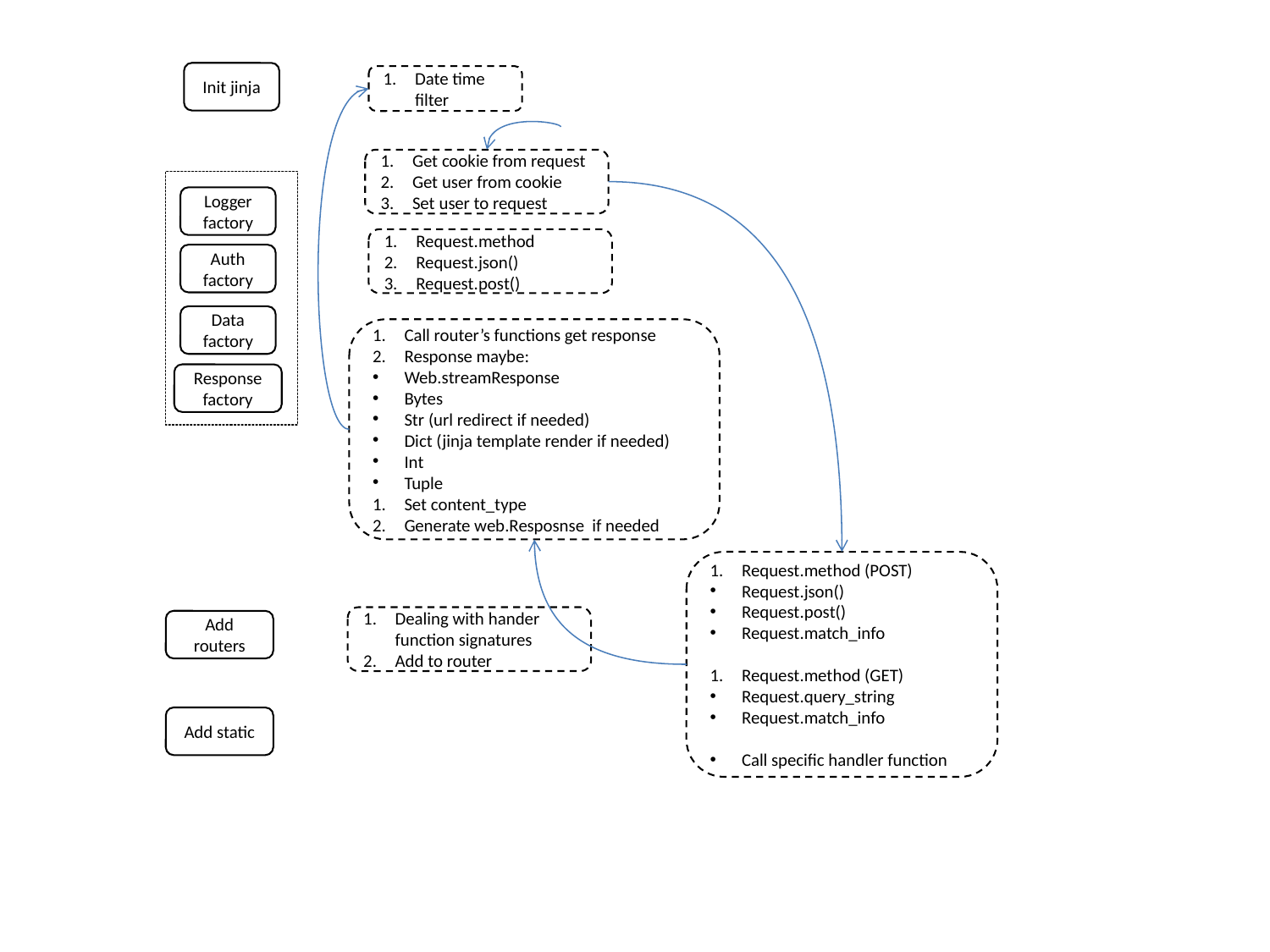

Init jinja
Date time filter
Get cookie from request
Get user from cookie
Set user to request

Logger factory
Request.method
Request.json()
Request.post()
Auth factory
Data factory
Call router’s functions get response
Response maybe:
Web.streamResponse
Bytes
Str (url redirect if needed)
Dict (jinja template render if needed)
Int
Tuple
Set content_type
Generate web.Resposnse  if needed
Response factory
Request.method (POST)
Request.json()
Request.post()
Request.match_info

Request.method (GET)
Request.query_string
Request.match_info

Call specific handler function
Dealing with hander function signatures
Add to router
Add routers
Add static